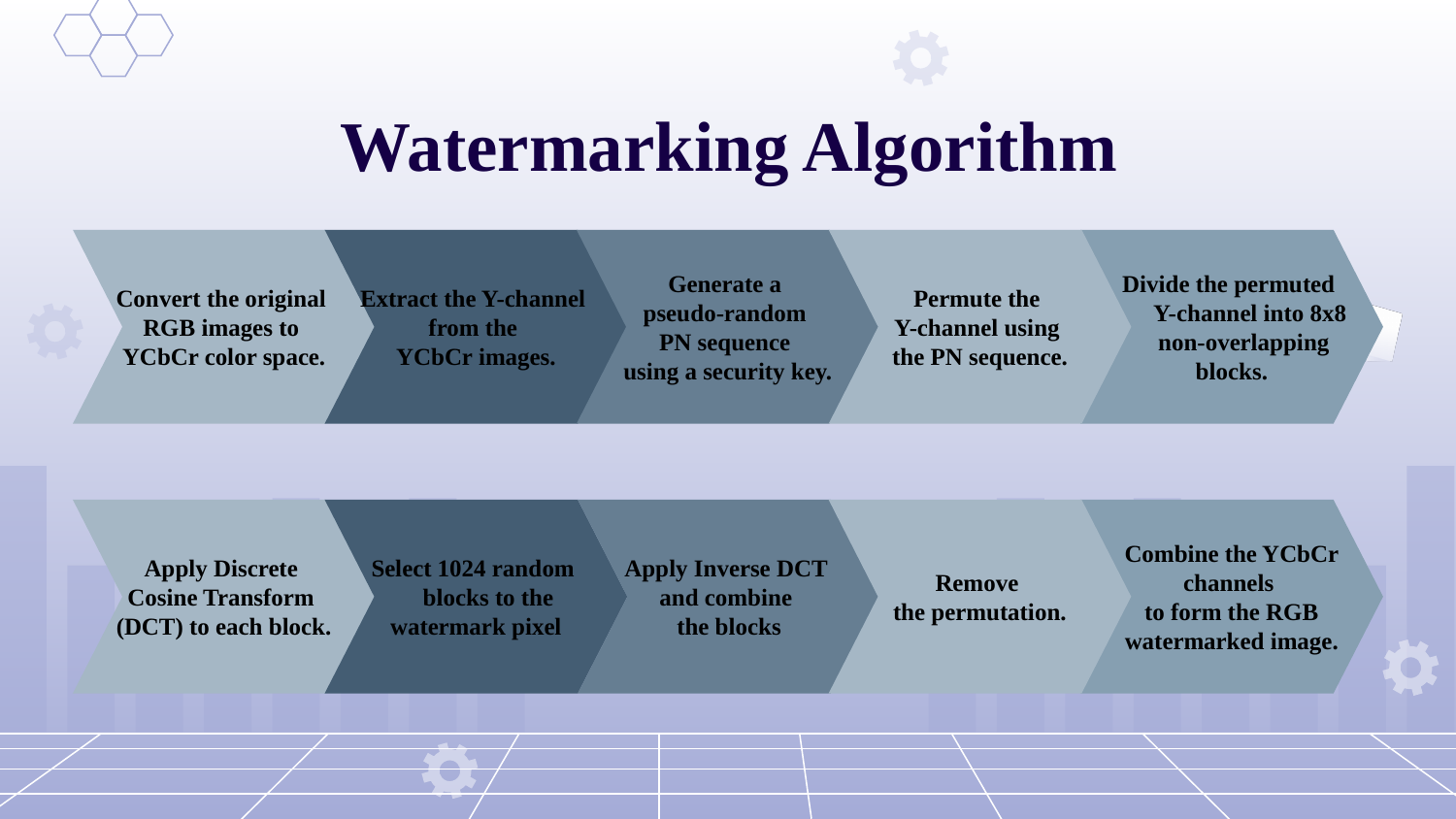

# Watermarking Algorithm
Convert the original
RGB images to
YCbCr color space.
Extract the Y-channel
from the
YCbCr images.
Generate a
pseudo-random
PN sequence
using a security key.
Permute the
Y-channel using
the PN sequence.
Divide the permuted
      Y-channel into 8x8
    non-overlapping blocks.
Apply Discrete
Cosine Transform
(DCT) to each block.
Select 1024 random
    blocks to the watermark pixel
Apply Inverse DCT
and combine
the blocks
Remove
the permutation.
Combine the YCbCr channels
to form the RGB watermarked image.